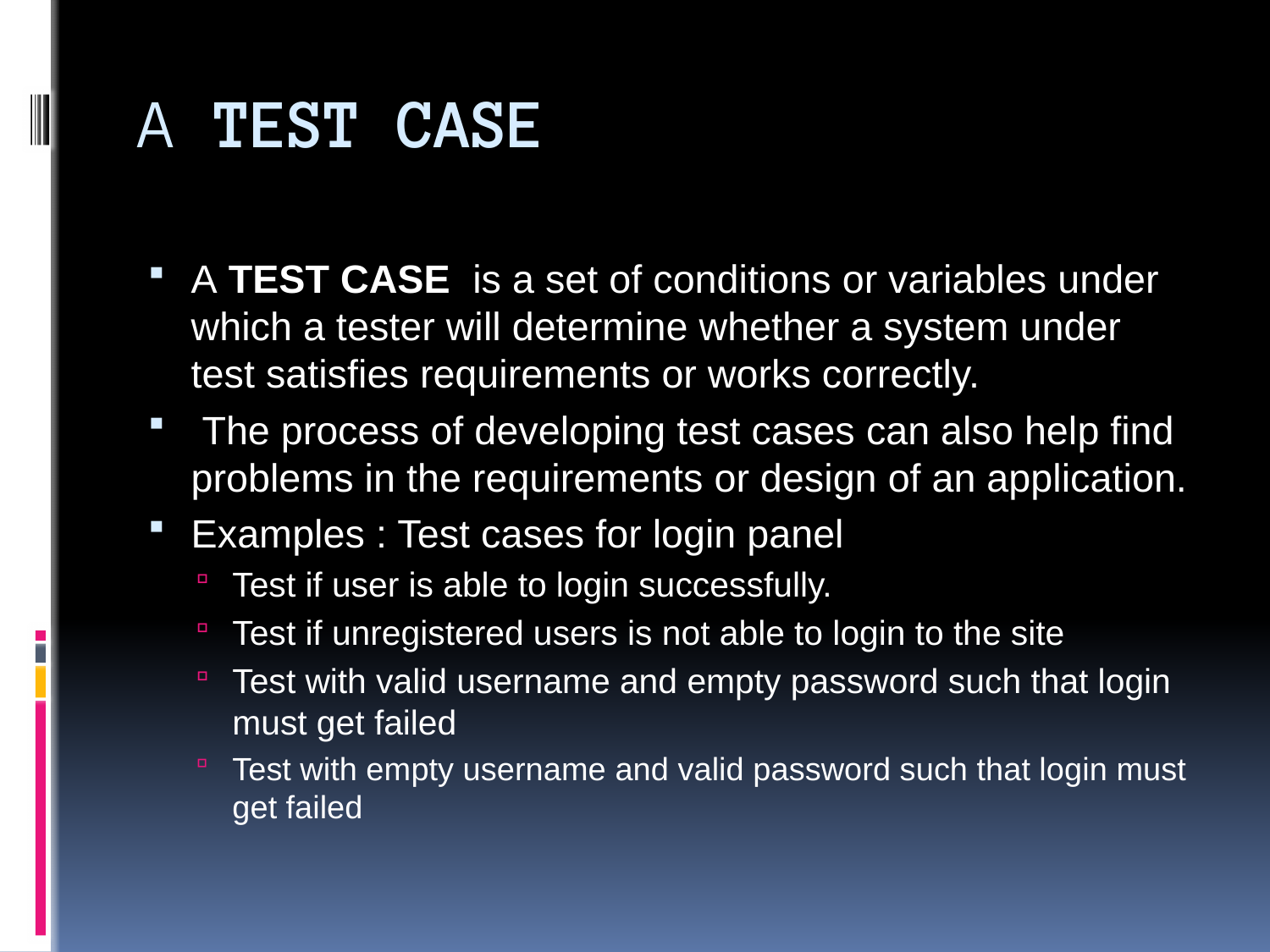

# A TEST CASE
A TEST CASE  is a set of conditions or variables under which a tester will determine whether a system under test satisfies requirements or works correctly.
 The process of developing test cases can also help find problems in the requirements or design of an application.
Examples : Test cases for login panel
Test if user is able to login successfully.
Test if unregistered users is not able to login to the site
Test with valid username and empty password such that login must get failed
Test with empty username and valid password such that login must get failed